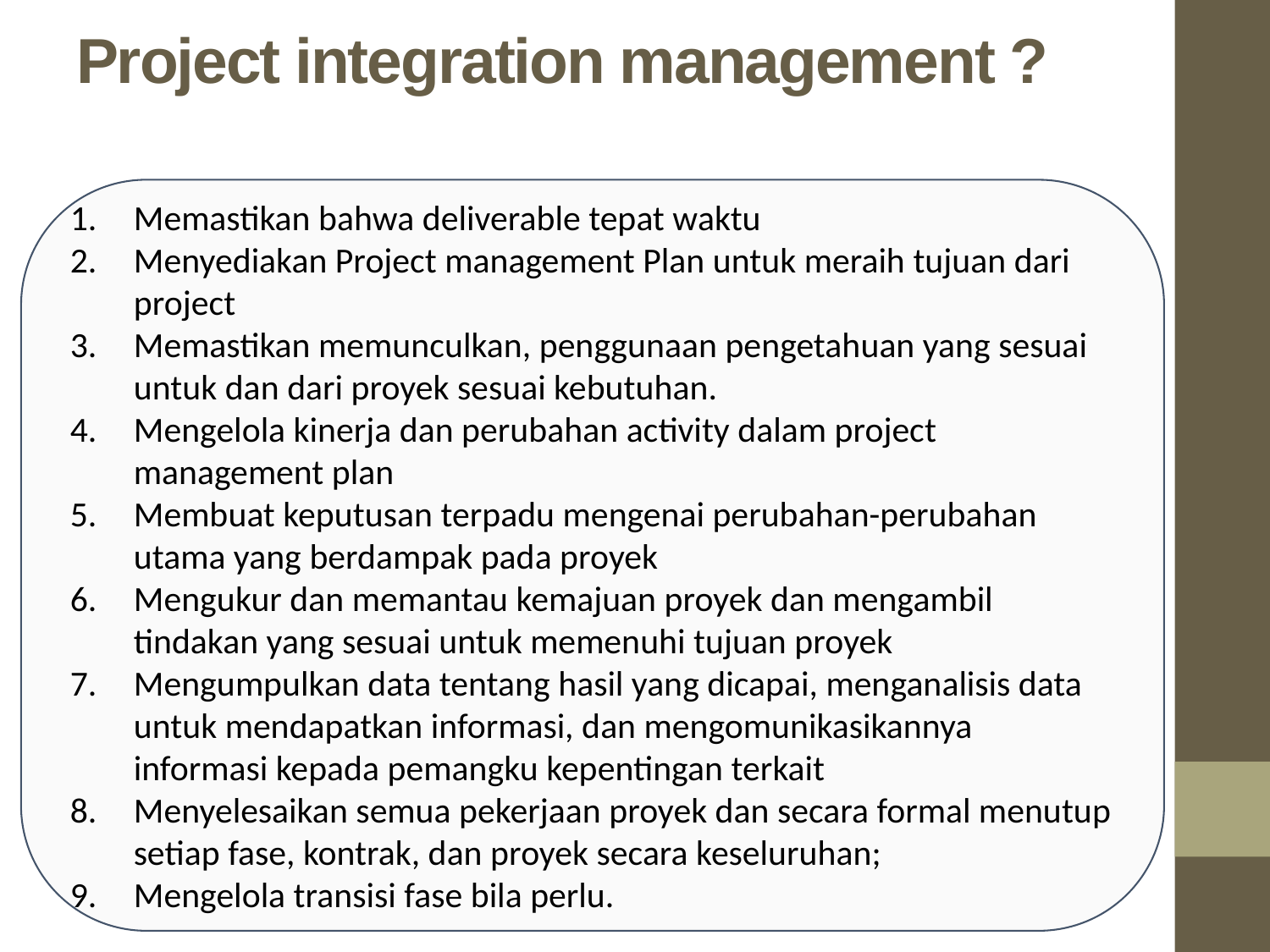

# Project integration management ?
Memastikan bahwa deliverable tepat waktu
Menyediakan Project management Plan untuk meraih tujuan dari project
Memastikan memunculkan, penggunaan pengetahuan yang sesuai untuk dan dari proyek sesuai kebutuhan.
Mengelola kinerja dan perubahan activity dalam project management plan
Membuat keputusan terpadu mengenai perubahan-perubahan utama yang berdampak pada proyek
Mengukur dan memantau kemajuan proyek dan mengambil tindakan yang sesuai untuk memenuhi tujuan proyek
Mengumpulkan data tentang hasil yang dicapai, menganalisis data untuk mendapatkan informasi, dan mengomunikasikannya informasi kepada pemangku kepentingan terkait
Menyelesaikan semua pekerjaan proyek dan secara formal menutup setiap fase, kontrak, dan proyek secara keseluruhan;
Mengelola transisi fase bila perlu.